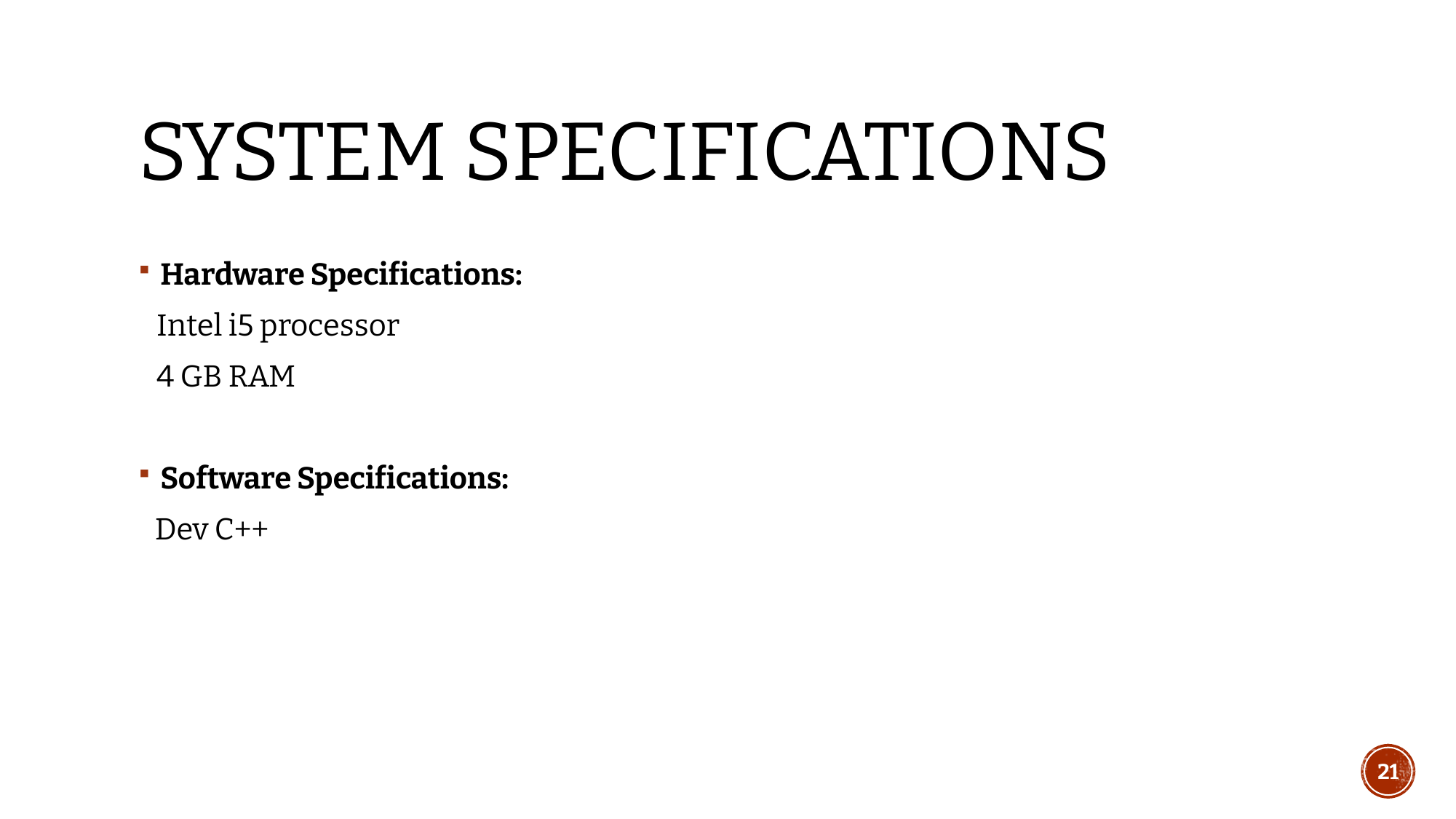

# System Specifications
Hardware Specifications:
   Intel i5 processor
   4 GB RAM

Software Specifications:
   Dev C++
21